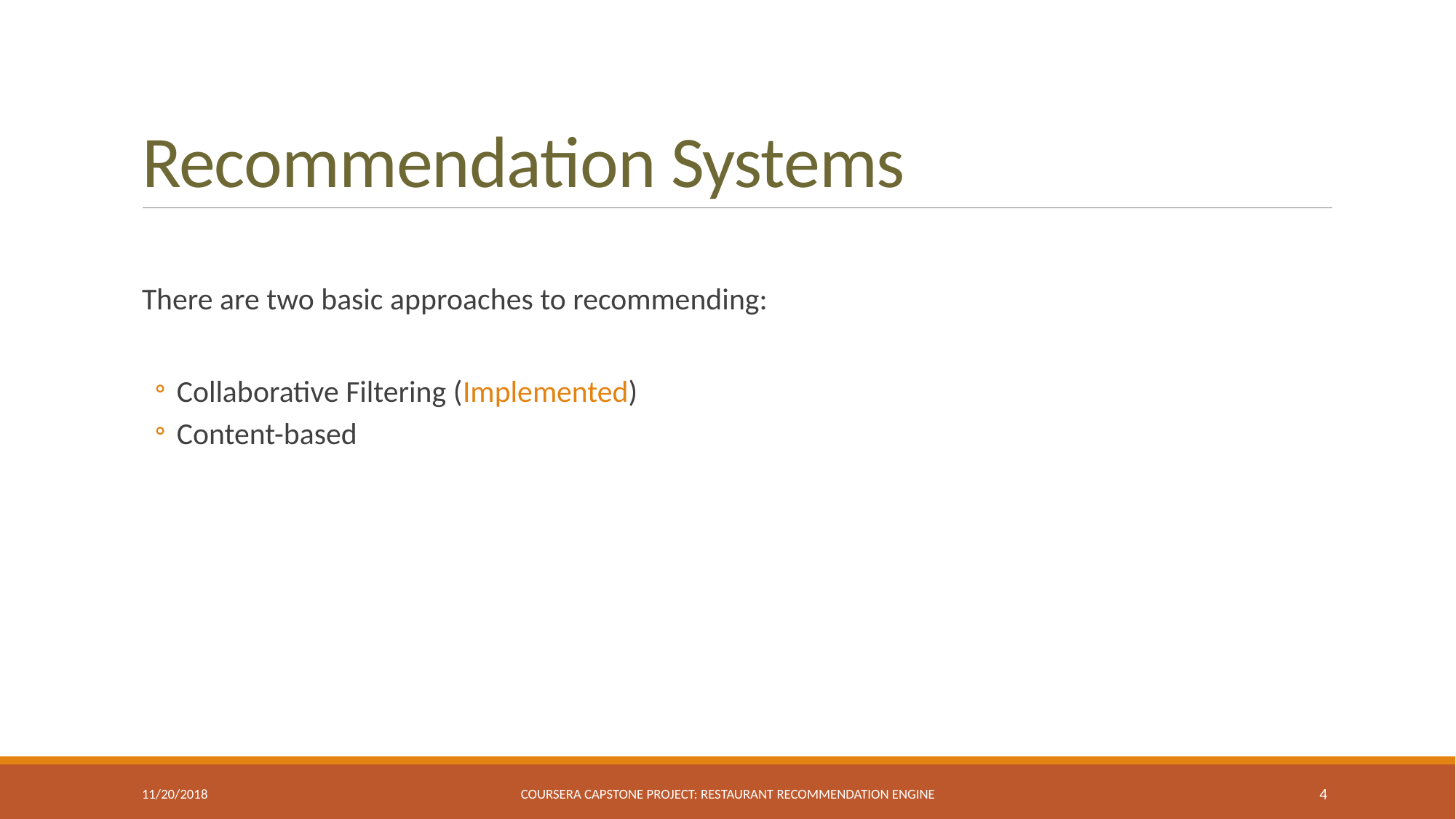

# Recommendation Systems

There are two basic approaches to recommending:

Collaborative Filtering (Implemented)
Content-based

11/20/2018
Coursera Capstone Project: Restaurant Recommendation Engine
4